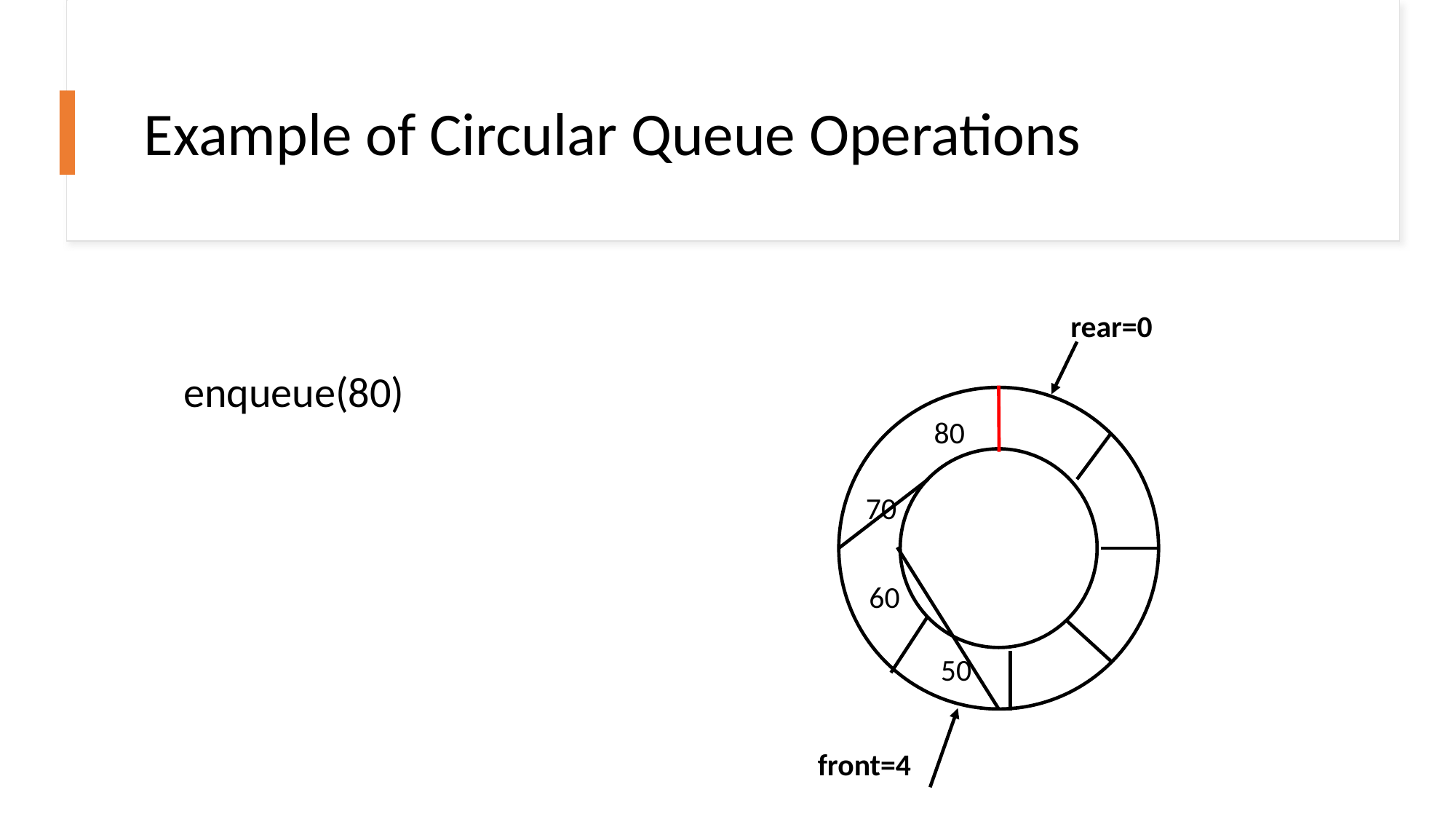

# Example of Circular Queue Operations

rear=0
enqueue(80)

80
70
60
50
front=4